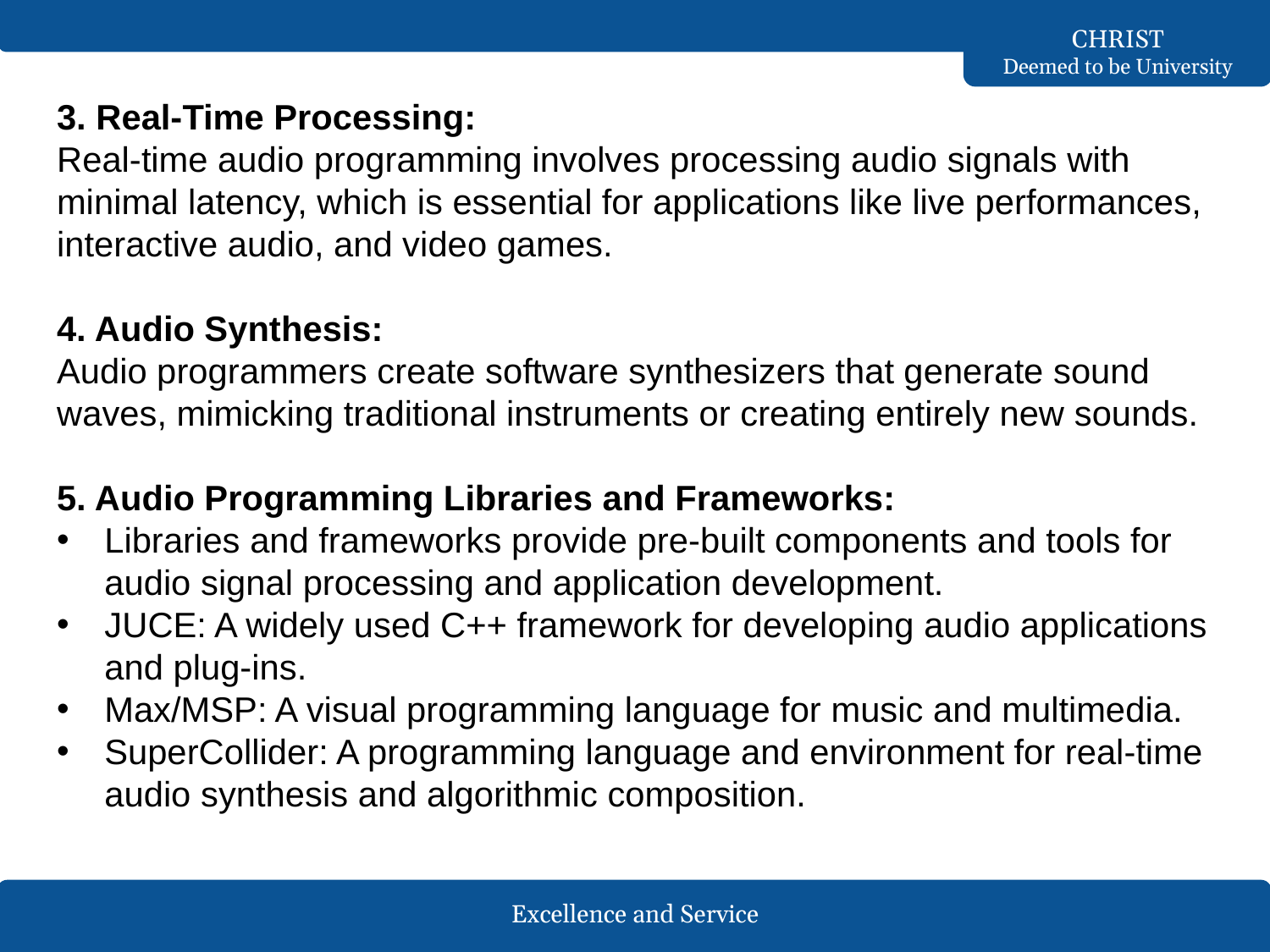

3. Real-Time Processing:
Real-time audio programming involves processing audio signals with minimal latency, which is essential for applications like live performances, interactive audio, and video games.

4. Audio Synthesis:
Audio programmers create software synthesizers that generate sound waves, mimicking traditional instruments or creating entirely new sounds.

5. Audio Programming Libraries and Frameworks:
Libraries and frameworks provide pre-built components and tools for audio signal processing and application development.
JUCE: A widely used C++ framework for developing audio applications and plug-ins.
Max/MSP: A visual programming language for music and multimedia.
SuperCollider: A programming language and environment for real-time audio synthesis and algorithmic composition.